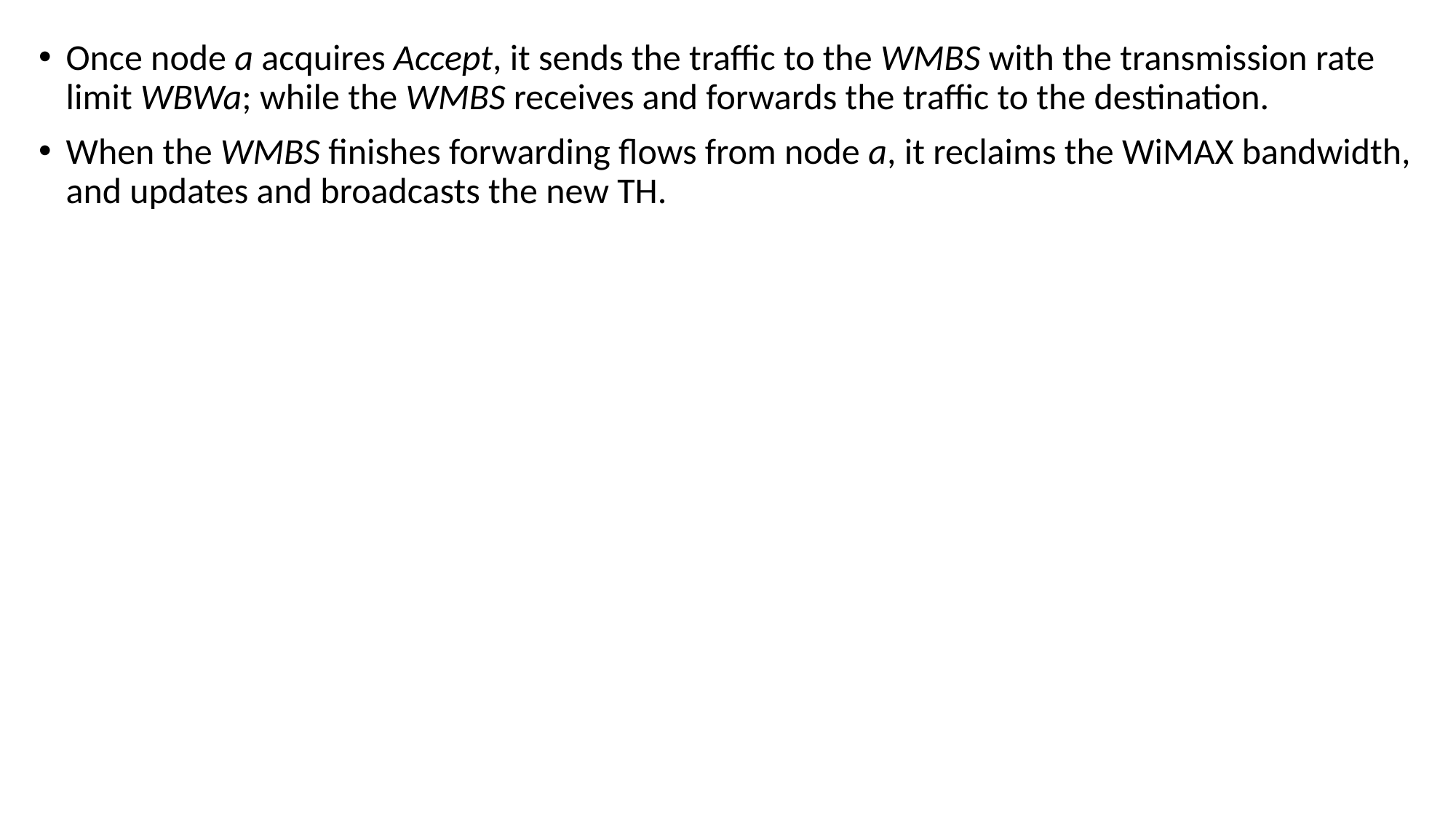

Once node a acquires Accept, it sends the traffic to the WMBS with the transmission rate limit WBWa; while the WMBS receives and forwards the traffic to the destination.
When the WMBS finishes forwarding flows from node a, it reclaims the WiMAX bandwidth, and updates and broadcasts the new TH.